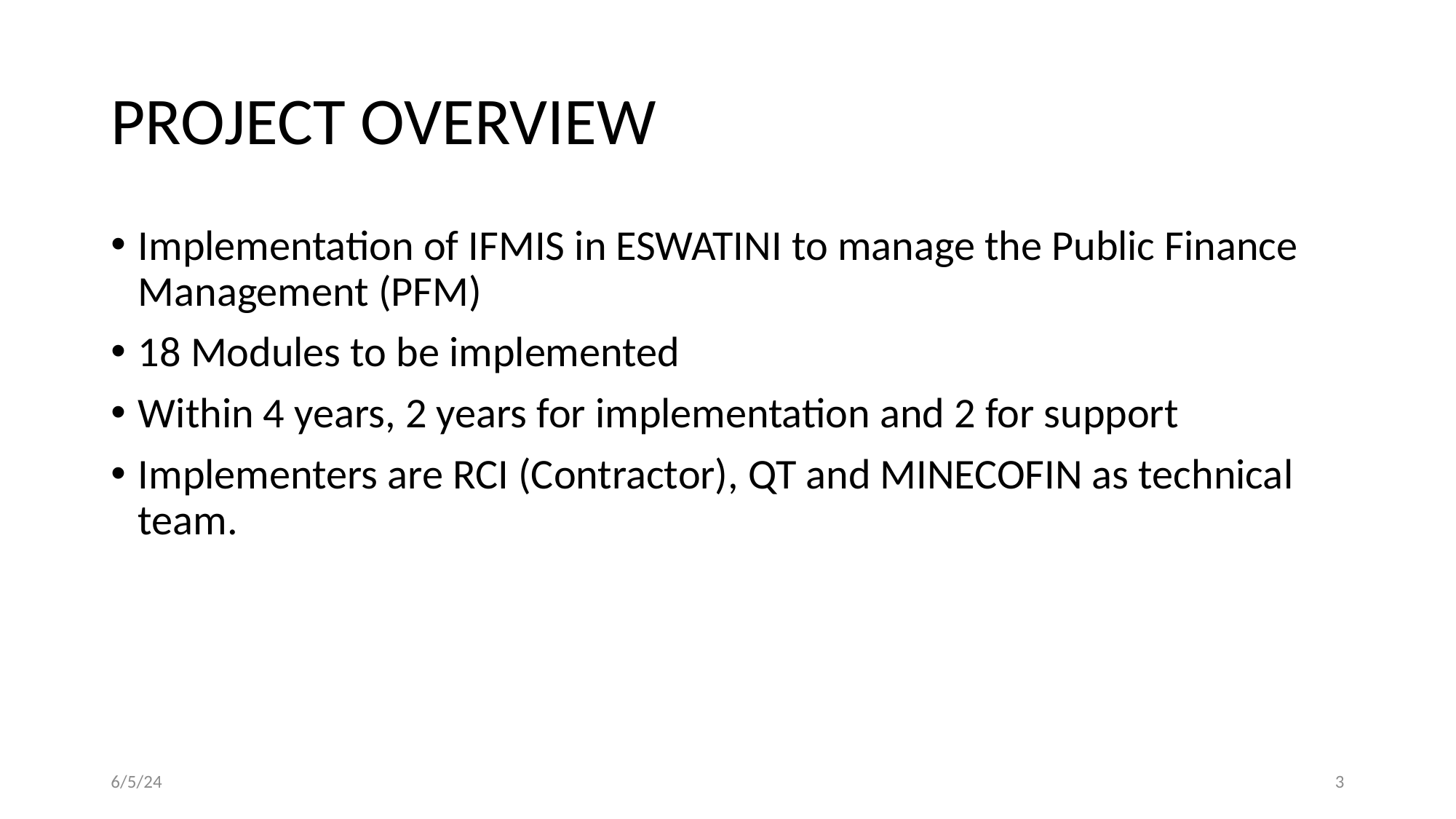

# PROJECT OVERVIEW
Implementation of IFMIS in ESWATINI to manage the Public Finance Management (PFM)
18 Modules to be implemented
Within 4 years, 2 years for implementation and 2 for support
Implementers are RCI (Contractor), QT and MINECOFIN as technical team.
6/5/24
3